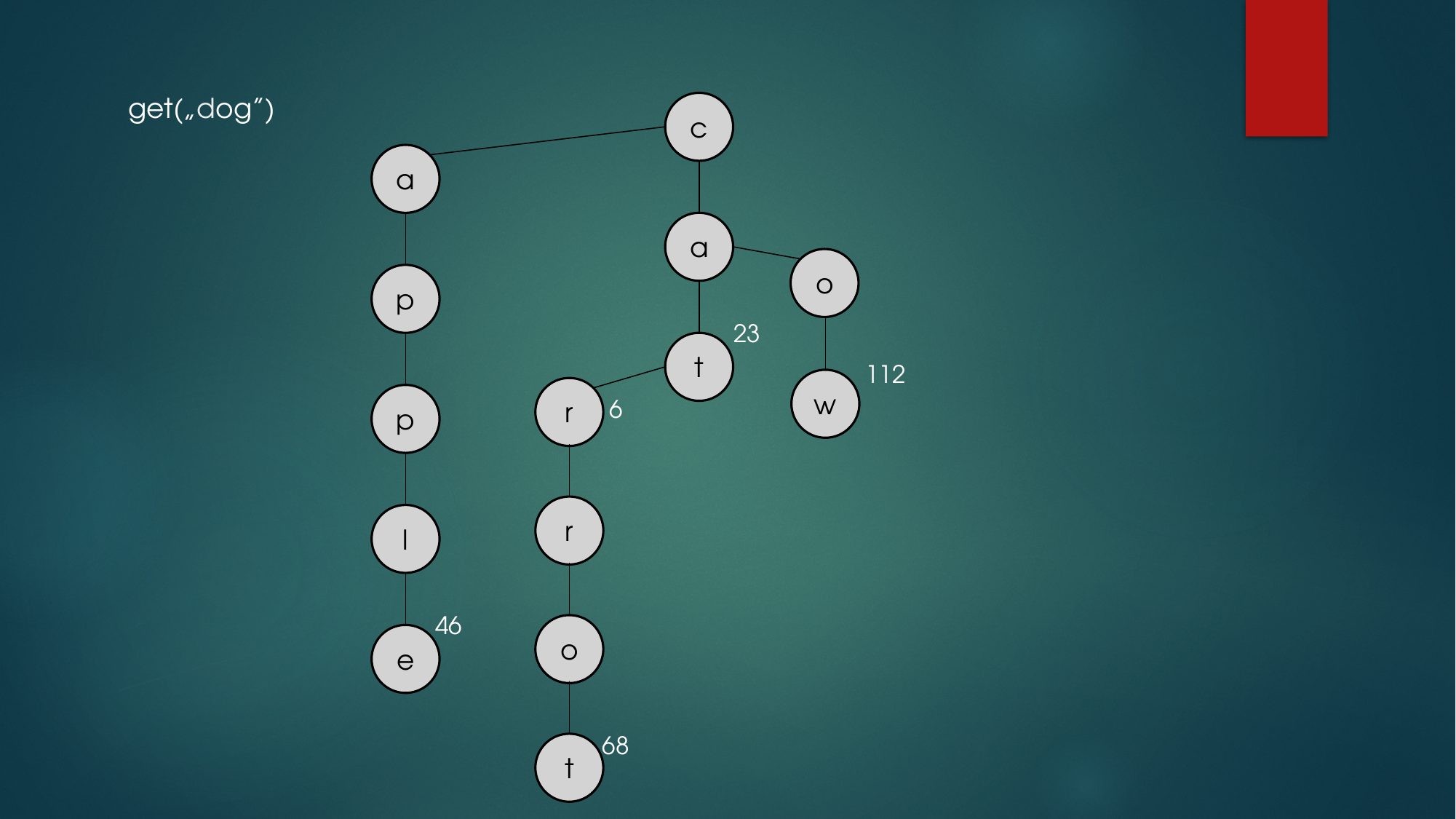

get(„dog”)
c
a
a
o
p
23
t
112
w
r
p
6
r
l
46
o
e
68
t